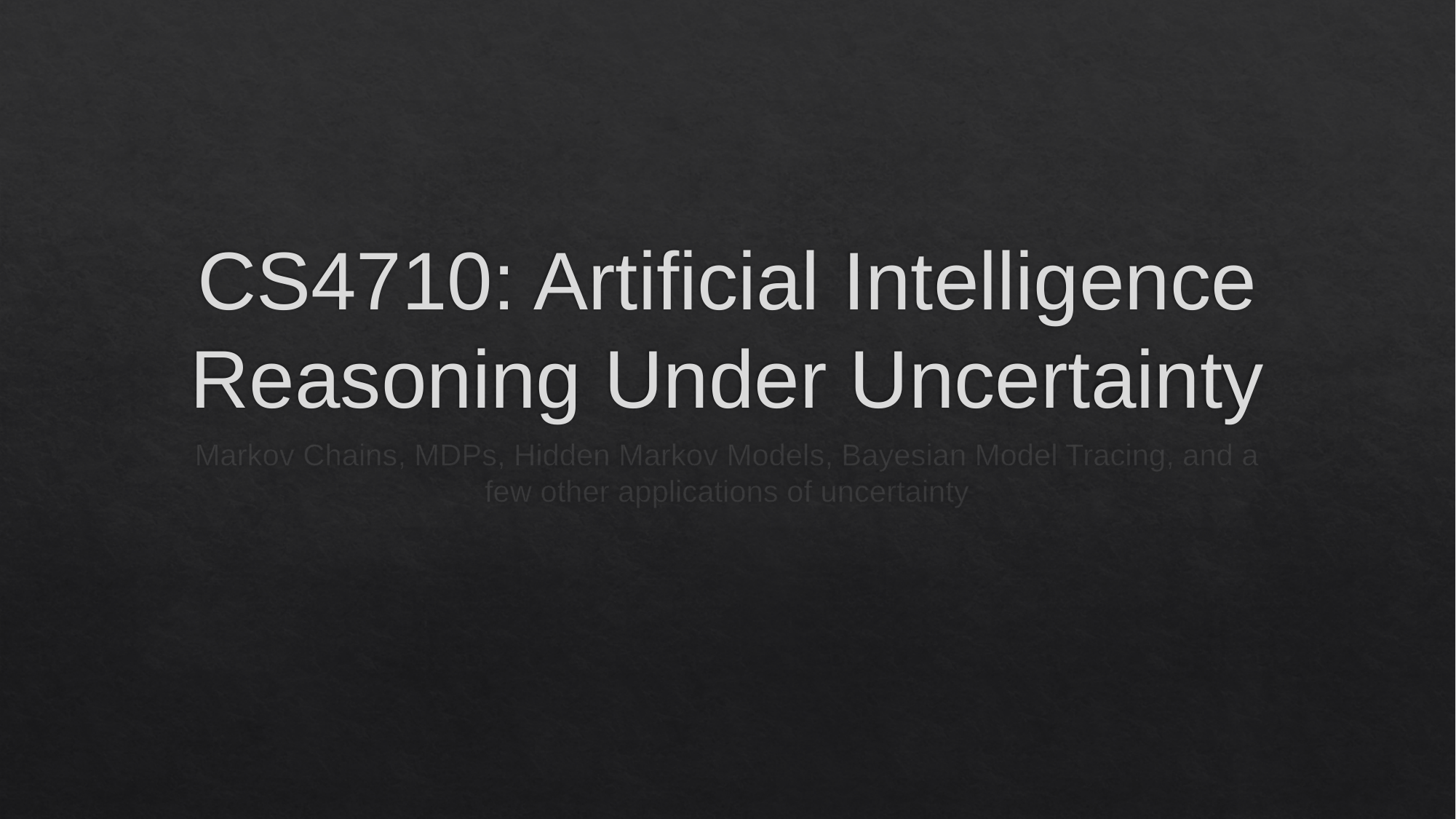

# CS4710: Artificial Intelligence Reasoning Under Uncertainty
Markov Chains, MDPs, Hidden Markov Models, Bayesian Model Tracing, and a few other applications of uncertainty